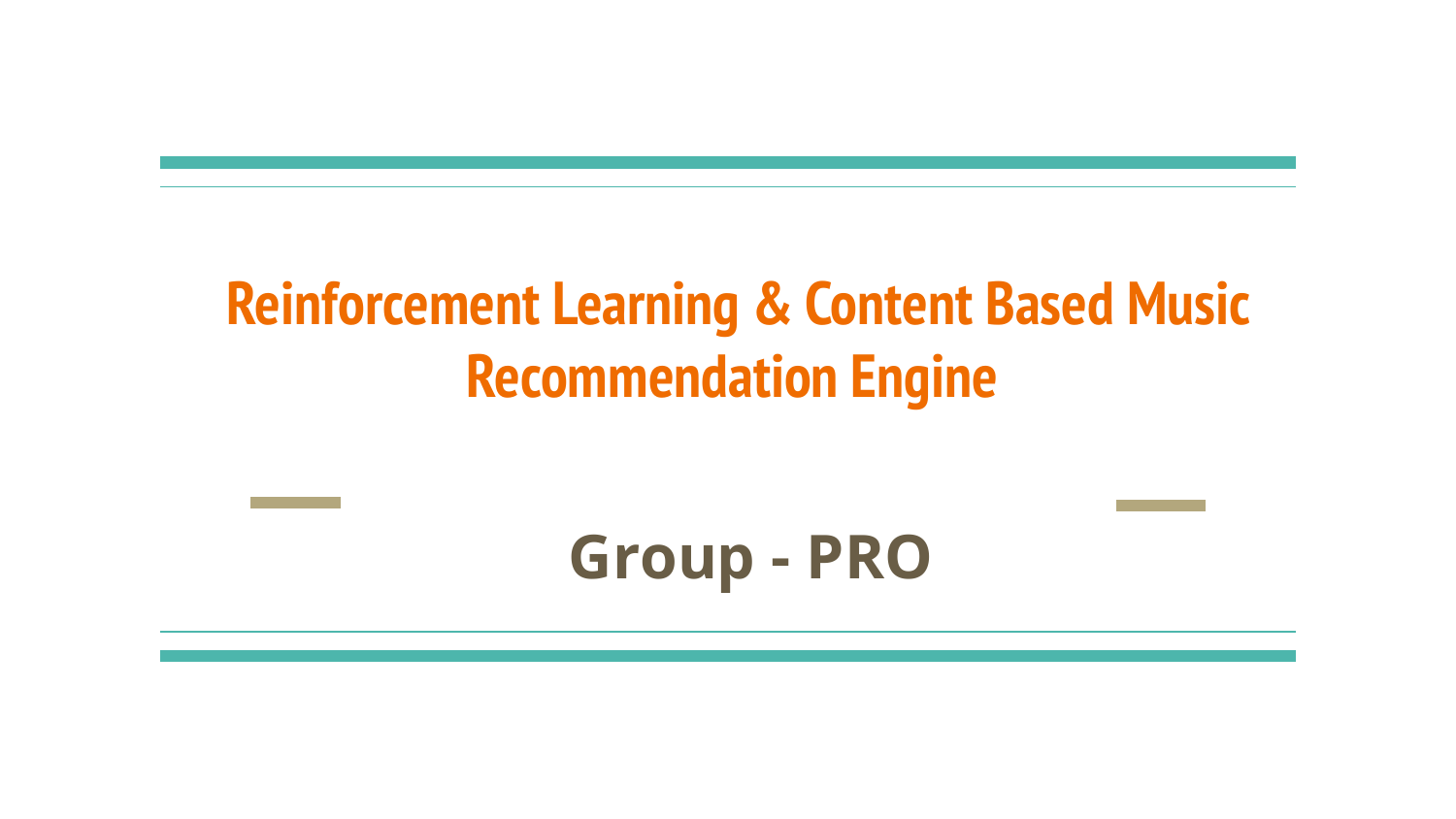

# Reinforcement Learning & Content Based Music Recommendation Engine
Group - PRO